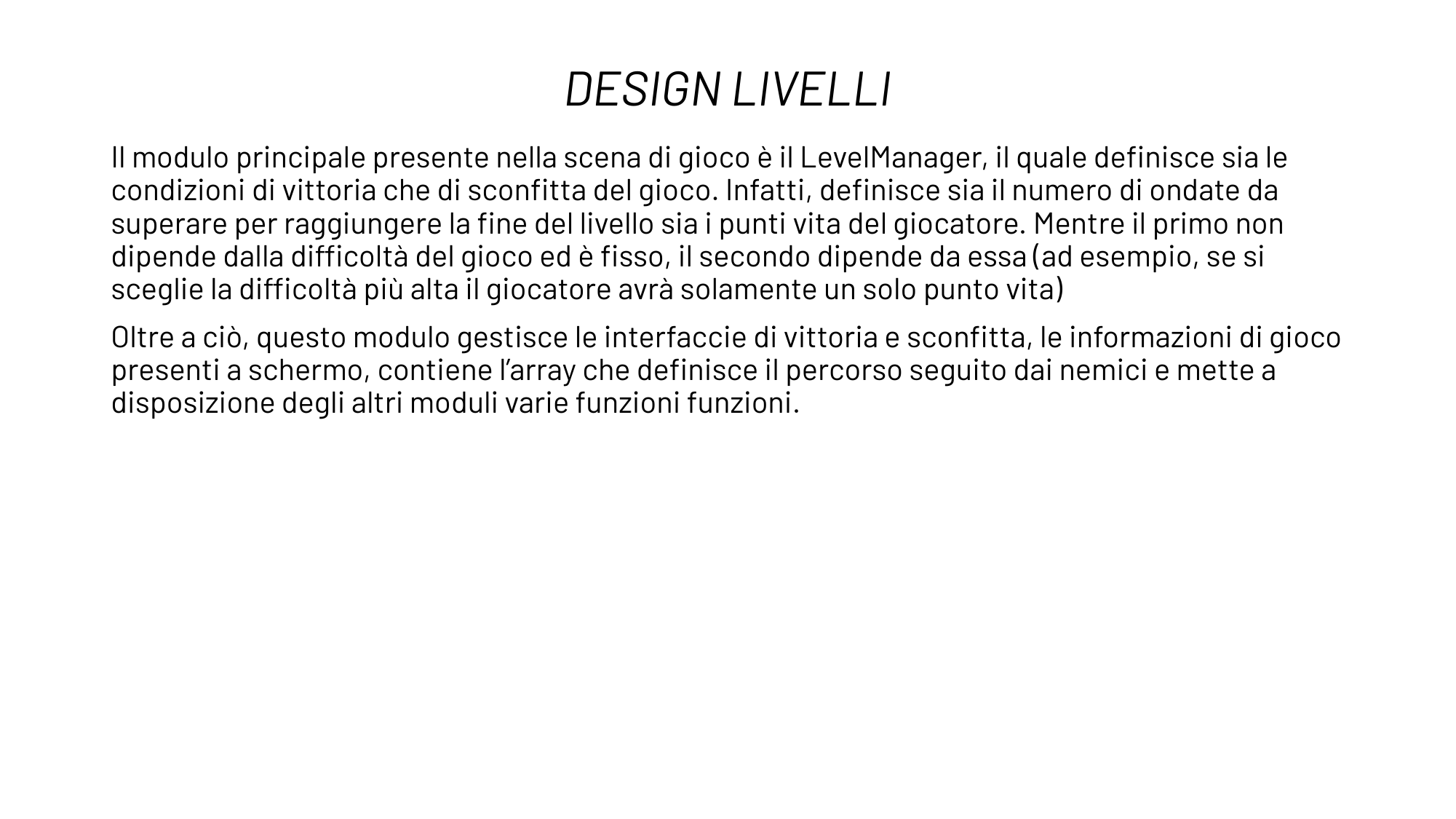

# DESIGN LIVELLI
Il modulo principale presente nella scena di gioco è il LevelManager, il quale definisce sia le condizioni di vittoria che di sconfitta del gioco. Infatti, definisce sia il numero di ondate da superare per raggiungere la fine del livello sia i punti vita del giocatore. Mentre il primo non dipende dalla difficoltà del gioco ed è fisso, il secondo dipende da essa (ad esempio, se si sceglie la difficoltà più alta il giocatore avrà solamente un solo punto vita)
Oltre a ciò, questo modulo gestisce le interfaccie di vittoria e sconfitta, le informazioni di gioco presenti a schermo, contiene l’array che definisce il percorso seguito dai nemici e mette a disposizione degli altri moduli varie funzioni funzioni.